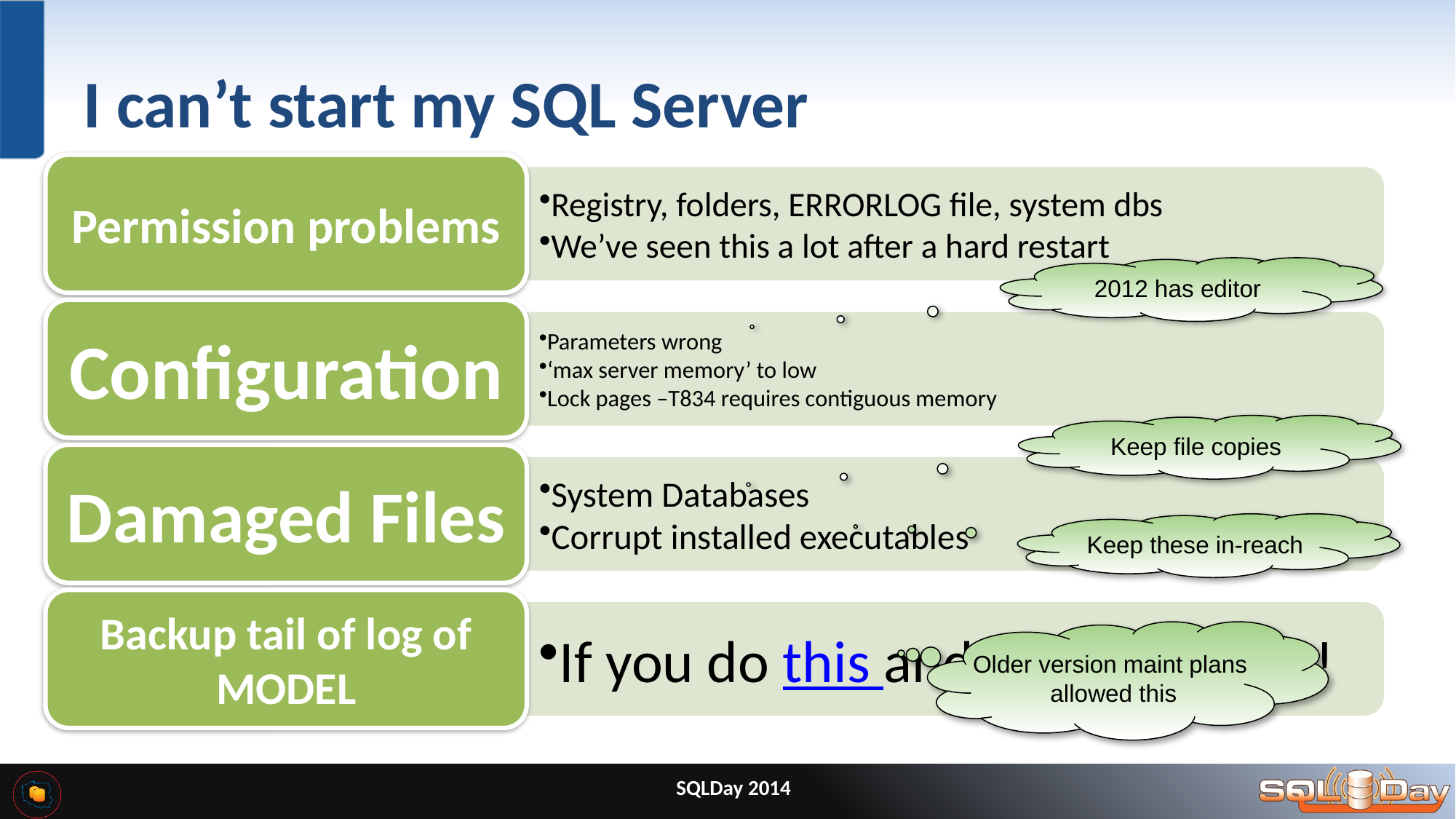

# I can’t start my SQL Server
Permission problems
Registry, folders, ERRORLOG file, system dbs
We’ve seen this a lot after a hard restart
Configuration
Parameters wrong
‘max server memory’ to low
Lock pages –T834 requires contiguous memory
Damaged Files
System Databases
Corrupt installed executables
Backup tail of log of MODEL
2012 has editor
Keep file copies
Keep these in-reach
Older version maint plans
allowed this
SQLDay 2014